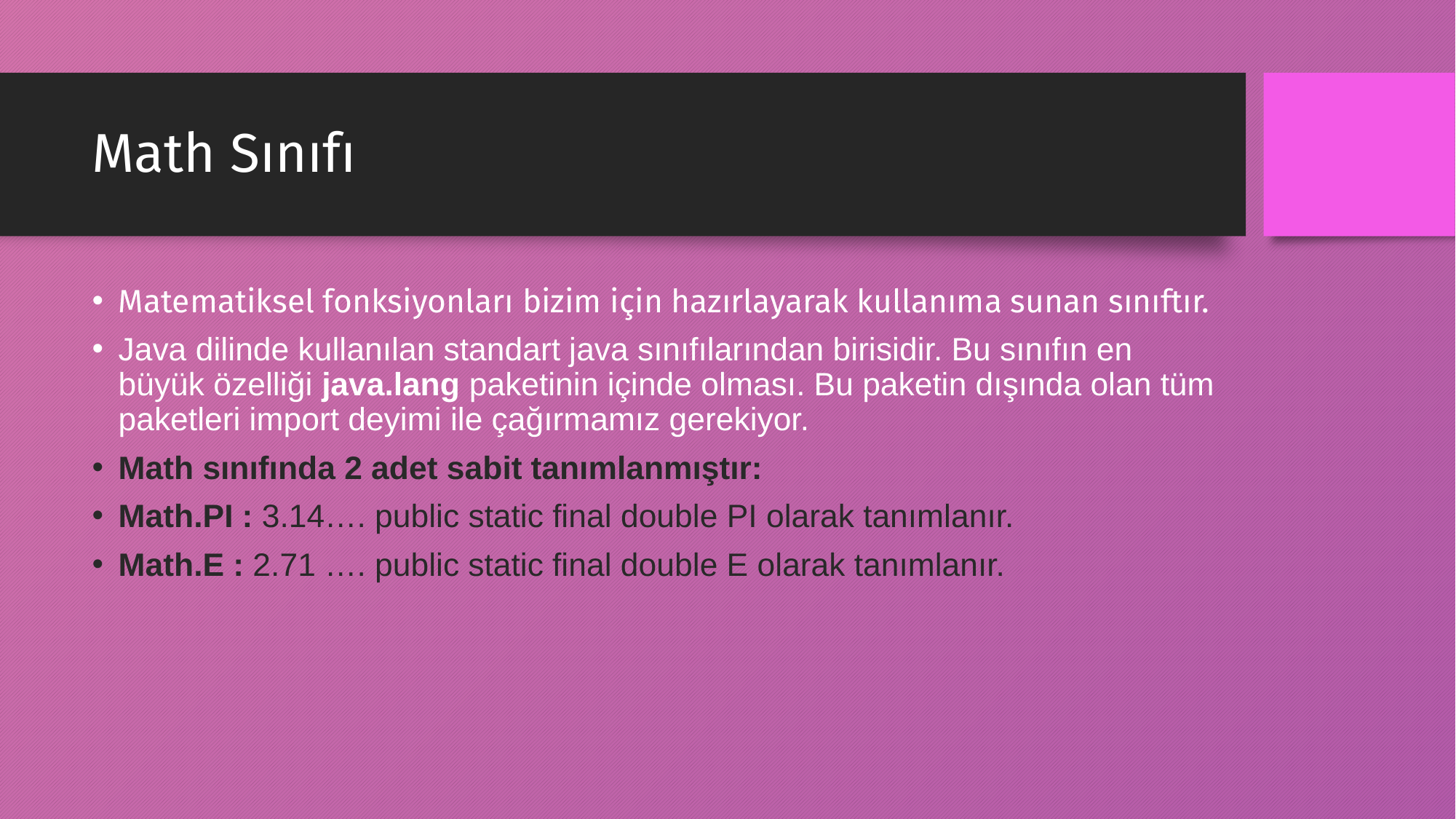

# Math Sınıfı
Matematiksel fonksiyonları bizim için hazırlayarak kullanıma sunan sınıftır.
Java dilinde kullanılan standart java sınıfılarından birisidir. Bu sınıfın en büyük özelliği java.lang paketinin içinde olması. Bu paketin dışında olan tüm paketleri import deyimi ile çağırmamız gerekiyor.
Math sınıfında 2 adet sabit tanımlanmıştır:
Math.PI : 3.14…. public static final double PI olarak tanımlanır.
Math.E : 2.71 …. public static final double E olarak tanımlanır.